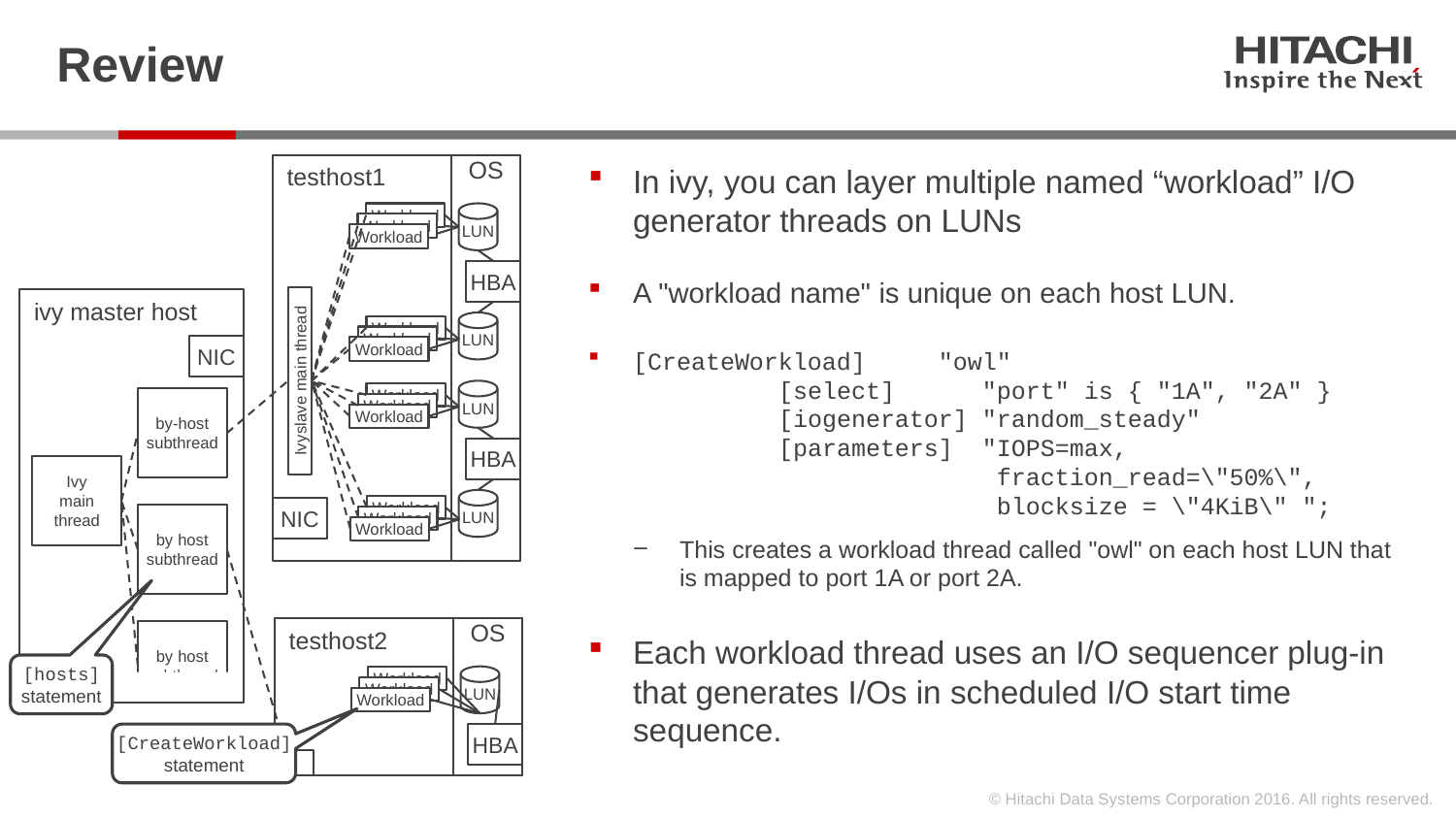

# Review
In ivy, you can layer multiple named “workload” I/O generator threads on LUNs
A "workload name" is unique on each host LUN.
[CreateWorkload]     "owl"
	[select]      "port" is { "1A", "2A" }
 	[iogenerator] "random_steady"
	[parameters]  "IOPS=max,
	               fraction_read=\"50%\",
	               blocksize = \"4KiB\" ";
This creates a workload thread called "owl" on each host LUN that is mapped to port 1A or port 2A.
Each workload thread uses an I/O sequencer plug-in that generates I/Os in scheduled I/O start time sequence.
testhost1
OS
Workload
LUN
Workload
Workload
HBA
LUN
Workload
Workload
Workload
Ivyslave main thread
LUN
Workload
Workload
Workload
HBA
LUN
Workload
NIC
Workload
Workload
testhost2
OS
Workload
LUN
Workload
Workload
HBA

ivy master host
NIC
by-host subthread
Ivy
main
thread
by host subthread
by host subthread
[hosts] statement

[CreateWorkload]
statement